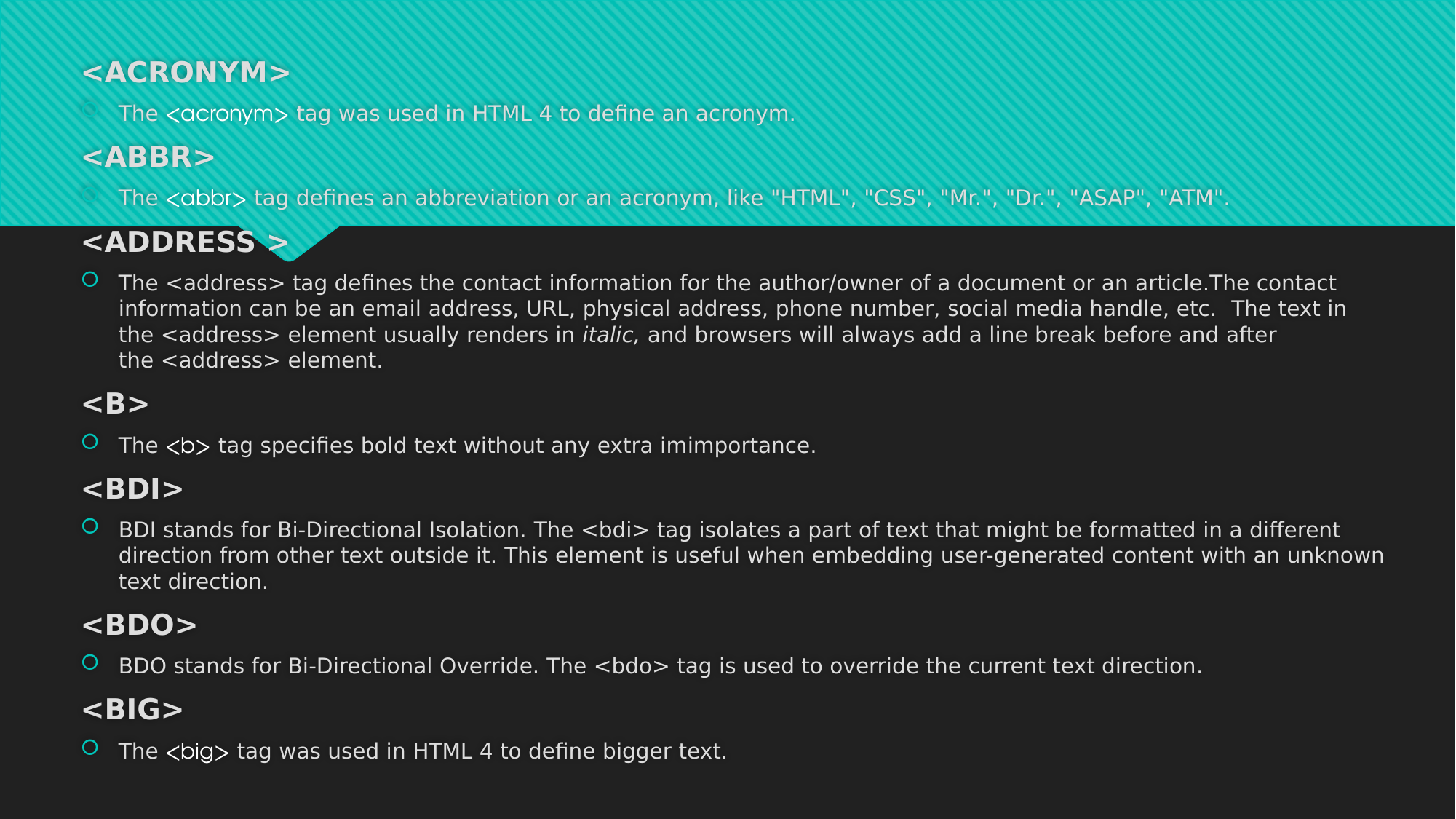

<ACRONYM>
The <acronym> tag was used in HTML 4 to define an acronym.
<ABBR>
The <abbr> tag defines an abbreviation or an acronym, like "HTML", "CSS", "Mr.", "Dr.", "ASAP", "ATM".
<ADDRESS >
The <address> tag defines the contact information for the author/owner of a document or an article.The contact information can be an email address, URL, physical address, phone number, social media handle, etc.  The text in the <address> element usually renders in italic, and browsers will always add a line break before and after the <address> element.
<B>
The <b> tag specifies bold text without any extra imimportance.
<BDI>
BDI stands for Bi-Directional Isolation. The <bdi> tag isolates a part of text that might be formatted in a different direction from other text outside it. This element is useful when embedding user-generated content with an unknown text direction.
<BDO>
BDO stands for Bi-Directional Override. The <bdo> tag is used to override the current text direction.
<BIG>
The <big> tag was used in HTML 4 to define bigger text.